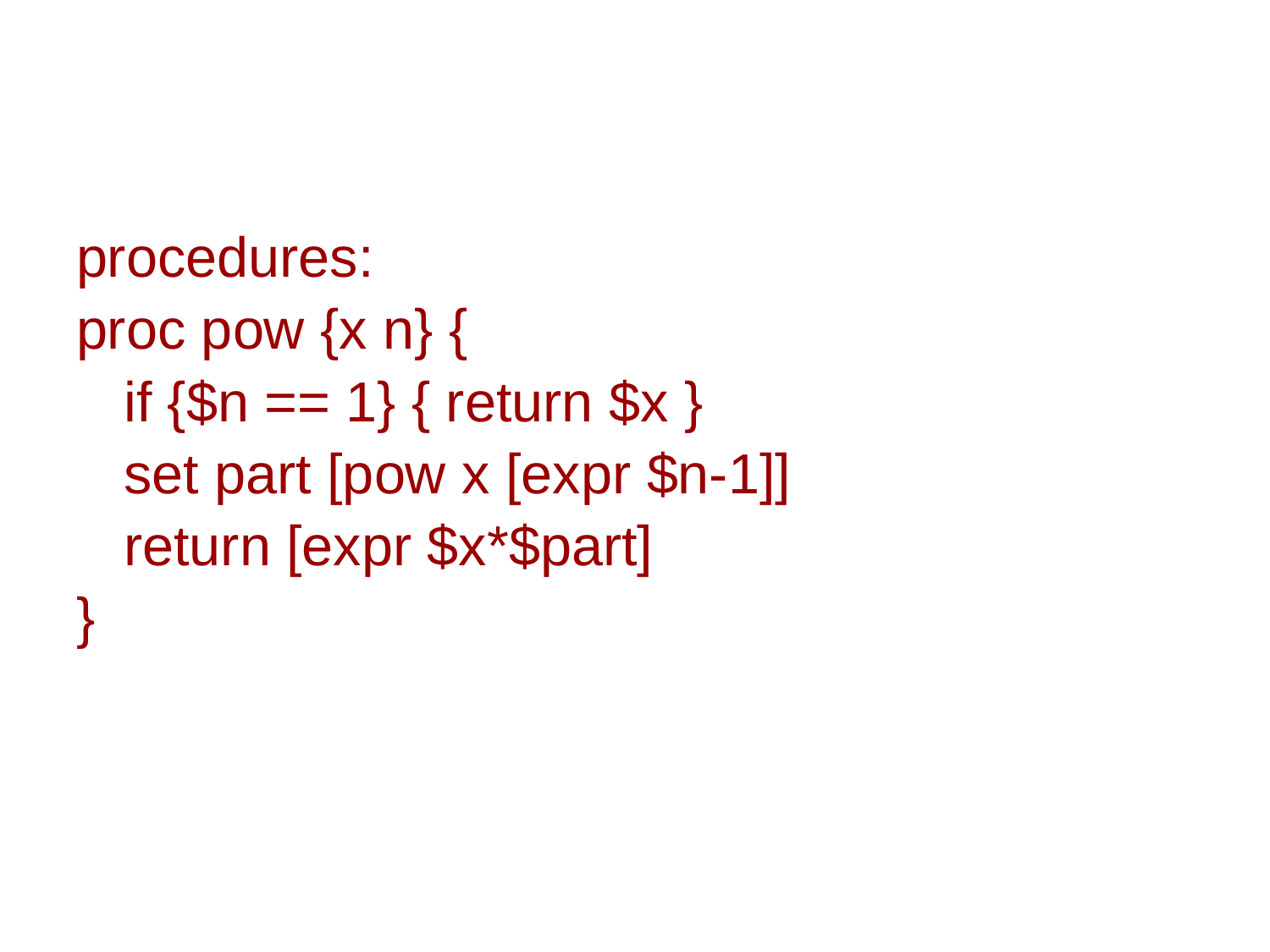

#
procedures:
proc pow {x n} {
	if {$n == 1} { return $x }
	set part [pow x [expr $n-1]]
	return [expr $x*$part]
}